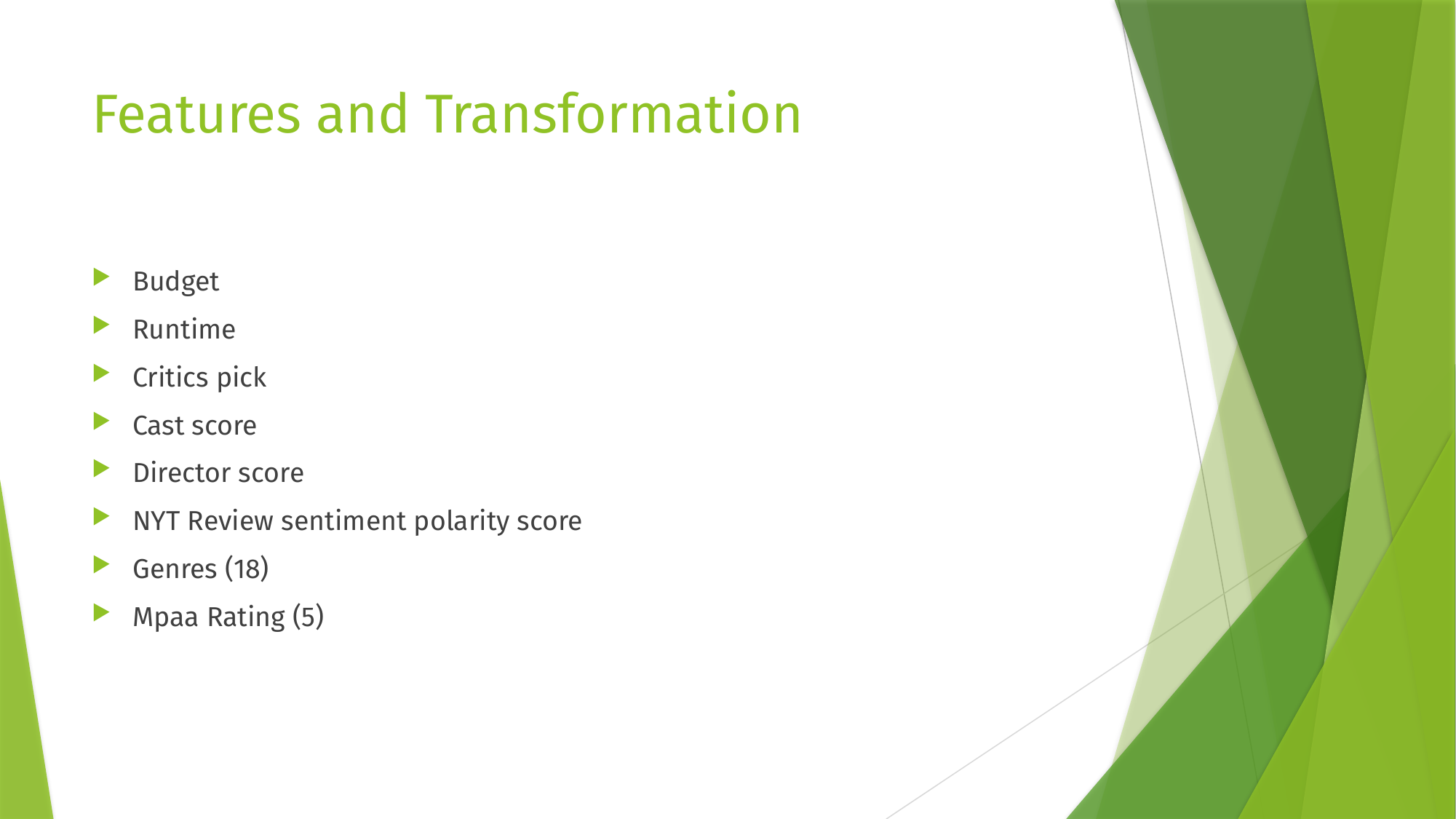

# Features and Transformation
Budget
Runtime
Critics pick
Cast score
Director score
NYT Review sentiment polarity score
Genres (18)
Mpaa Rating (5)